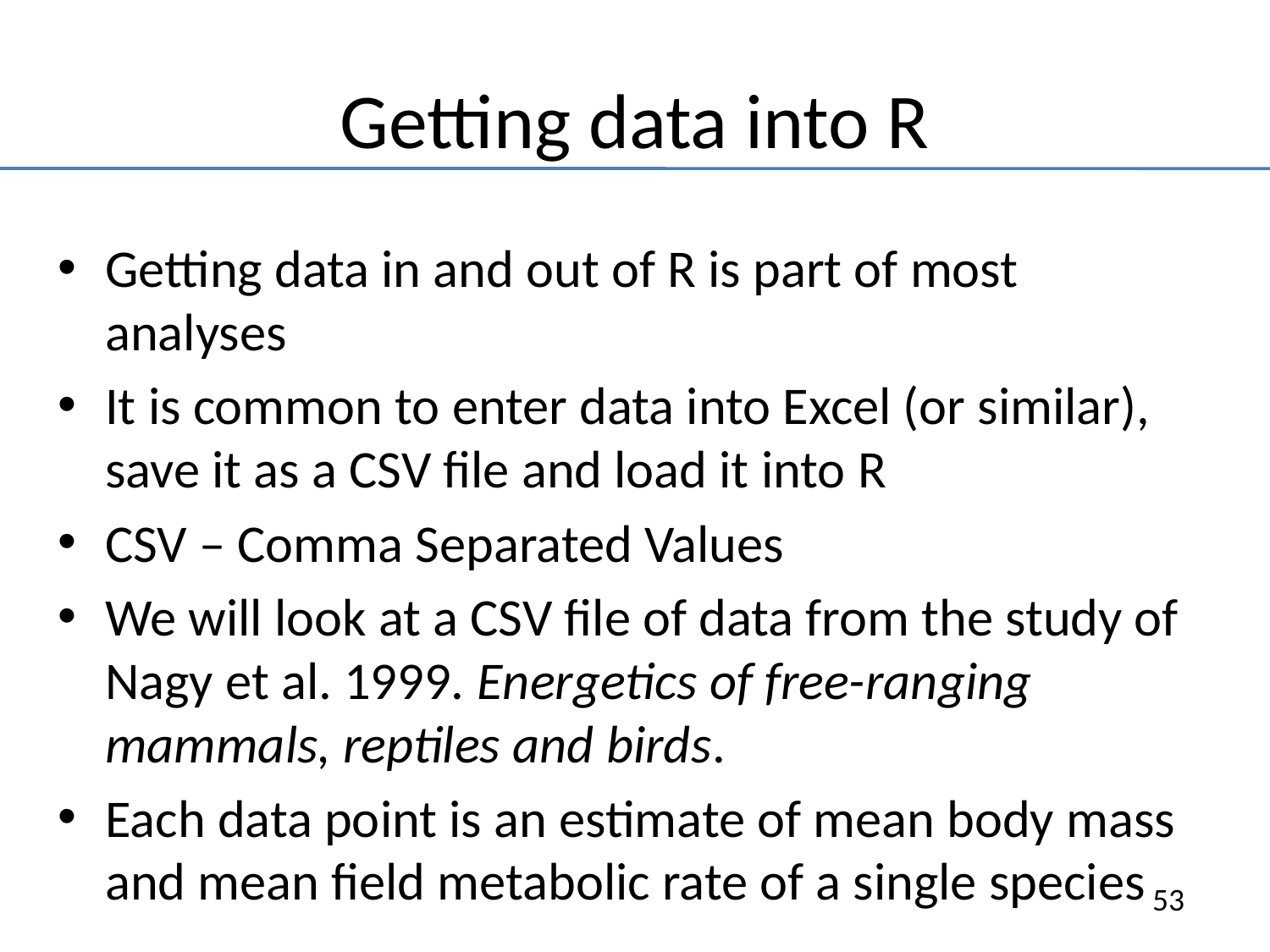

# Getting data into R
Getting data in and out of R is part of most analyses
It is common to enter data into Excel (or similar), save it as a CSV file and load it into R
CSV – Comma Separated Values
We will look at a CSV file of data from the study of Nagy et al. 1999. Energetics of free-ranging mammals, reptiles and birds.
Each data point is an estimate of mean body mass and mean field metabolic rate of a single species
53